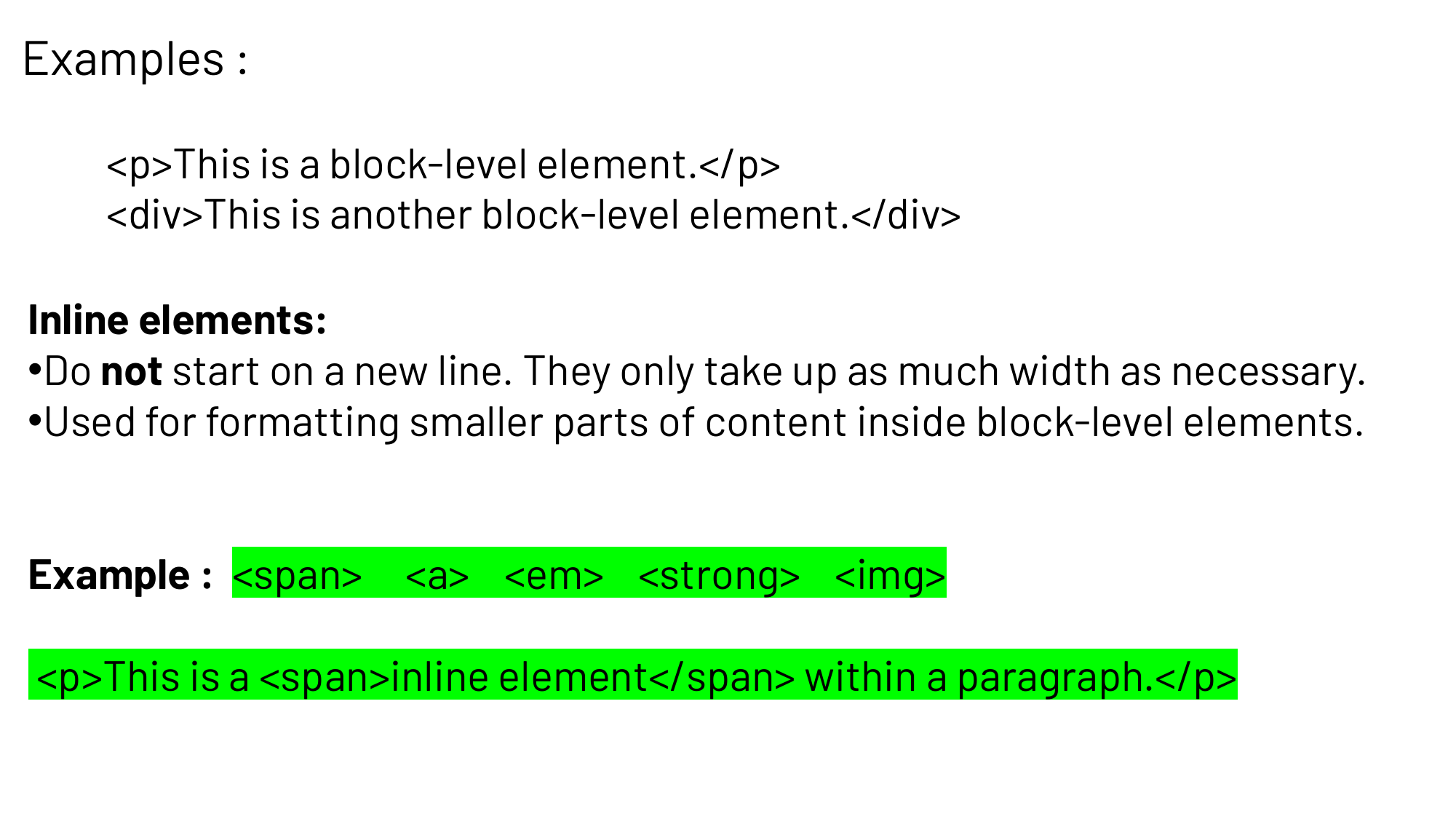

Examples :

          <p>This is a block-level element.</p>
          <div>This is another block-level element.</div>
Inline elements:
Do not start on a new line. They only take up as much width as necessary.
Used for formatting smaller parts of content inside block-level elements.

Example :  <span>     <a>    <em>    <strong>    <img>

 <p>This is a <span>inline element</span> within a paragraph.</p>